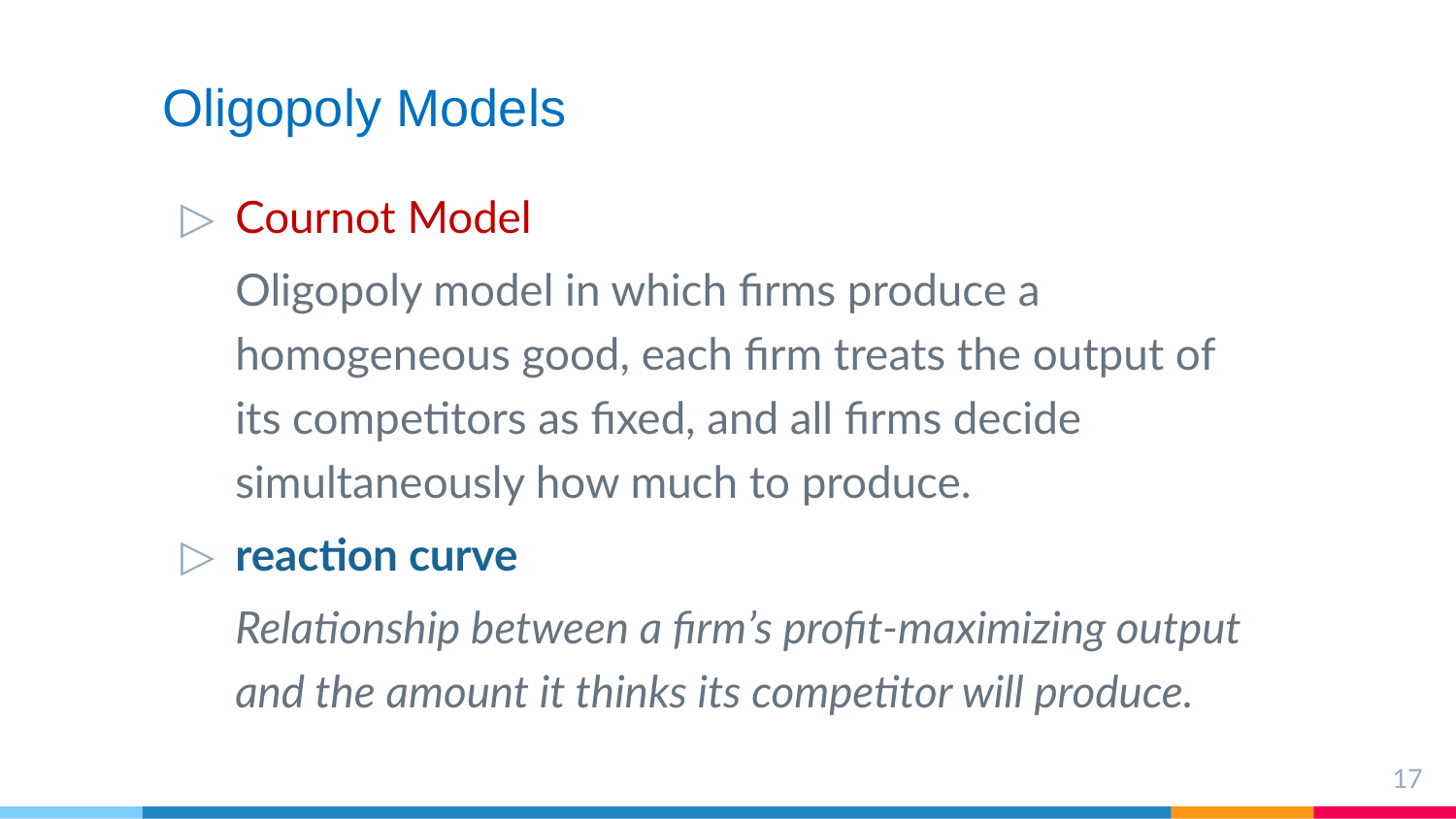

# Oligopoly Models

Cournot Model
Oligopoly model in which firms produce a homogeneous good, each firm treats the output of its competitors as fixed, and all firms decide simultaneously how much to produce.
reaction curve
Relationship between a firm’s profit-maximizing output and the amount it thinks its competitor will produce.

17